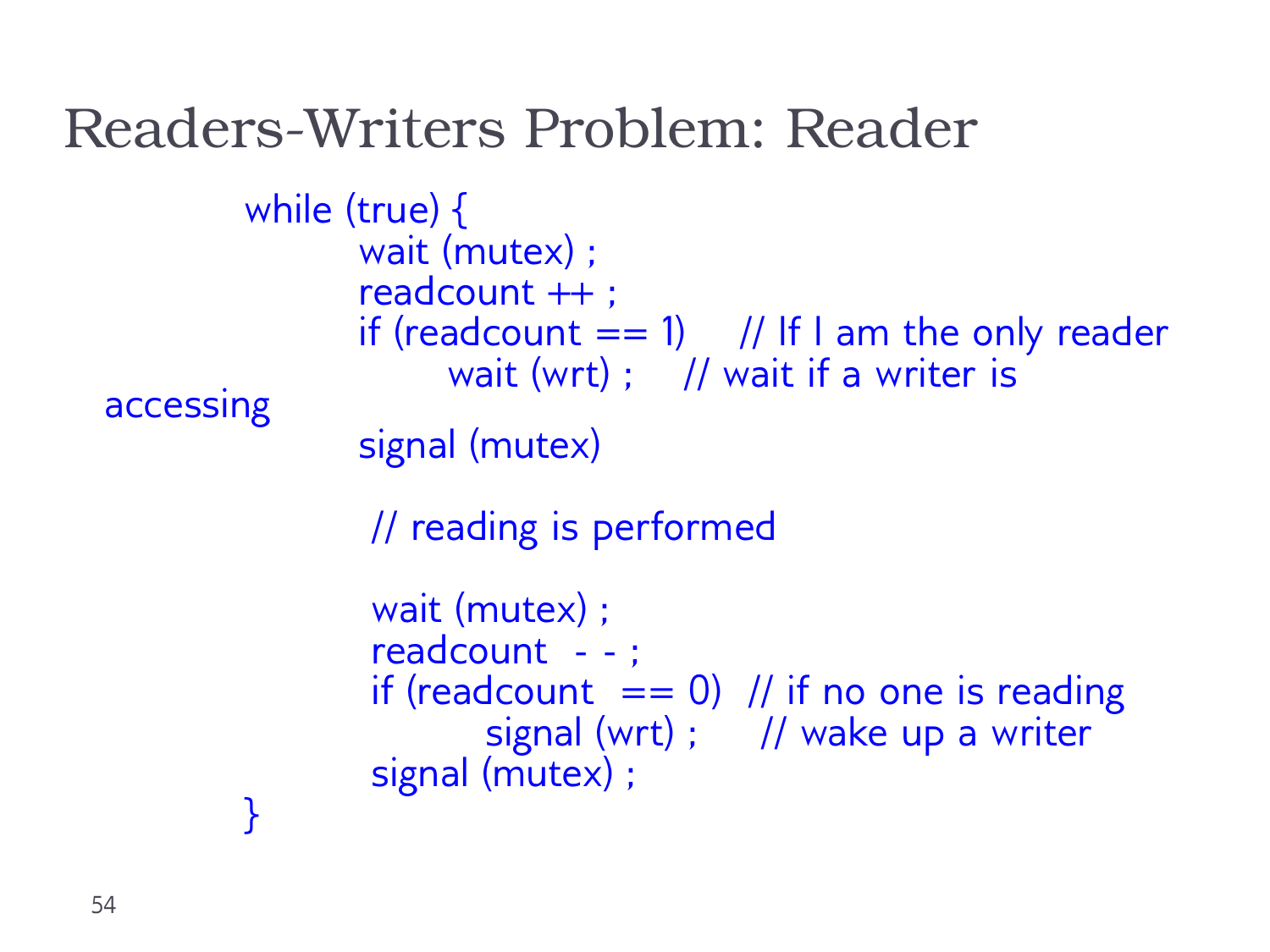

Readers-Writers Problem: Reader

              while (true) {
                       wait (mutex) ;
                       readcount ++ ;
                       if (readcount == 1) 	// If I am the only reader
			       wait (wrt) ;    // wait if a writer is accessing
                       signal (mutex)

                        // reading is performed

                        wait (mutex) ;
                        readcount  - - ;
                        if (readcount  == 0)  // if no one is reading
				signal (wrt) ;     // wake up a writer
                        signal (mutex) ;
              }

54